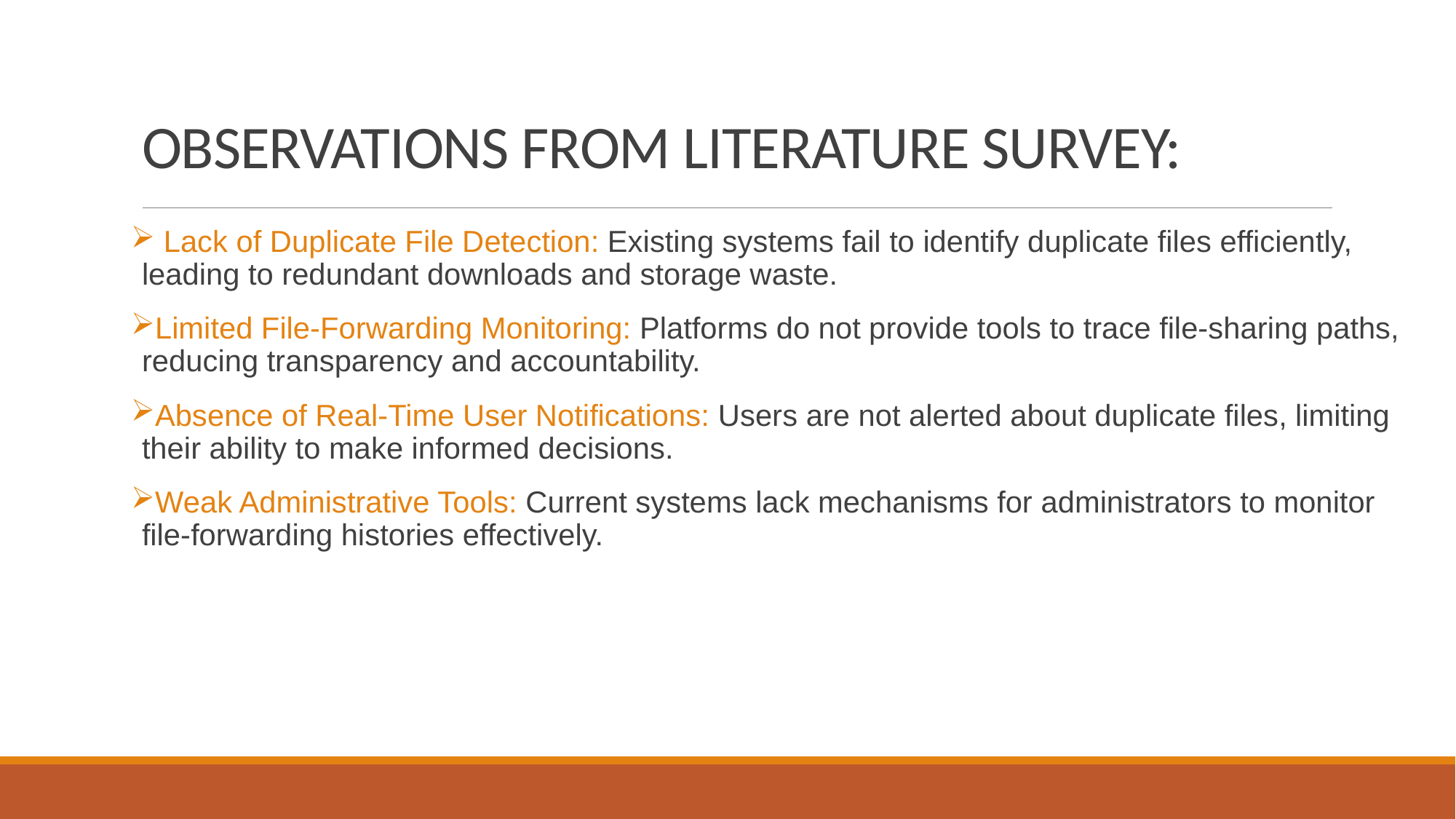

# OBSERVATIONS FROM LITERATURE SURVEY:
 Lack of Duplicate File Detection: Existing systems fail to identify duplicate files efficiently, leading to redundant downloads and storage waste.
Limited File-Forwarding Monitoring: Platforms do not provide tools to trace file-sharing paths, reducing transparency and accountability.
Absence of Real-Time User Notifications: Users are not alerted about duplicate files, limiting their ability to make informed decisions.
Weak Administrative Tools: Current systems lack mechanisms for administrators to monitor file-forwarding histories effectively.